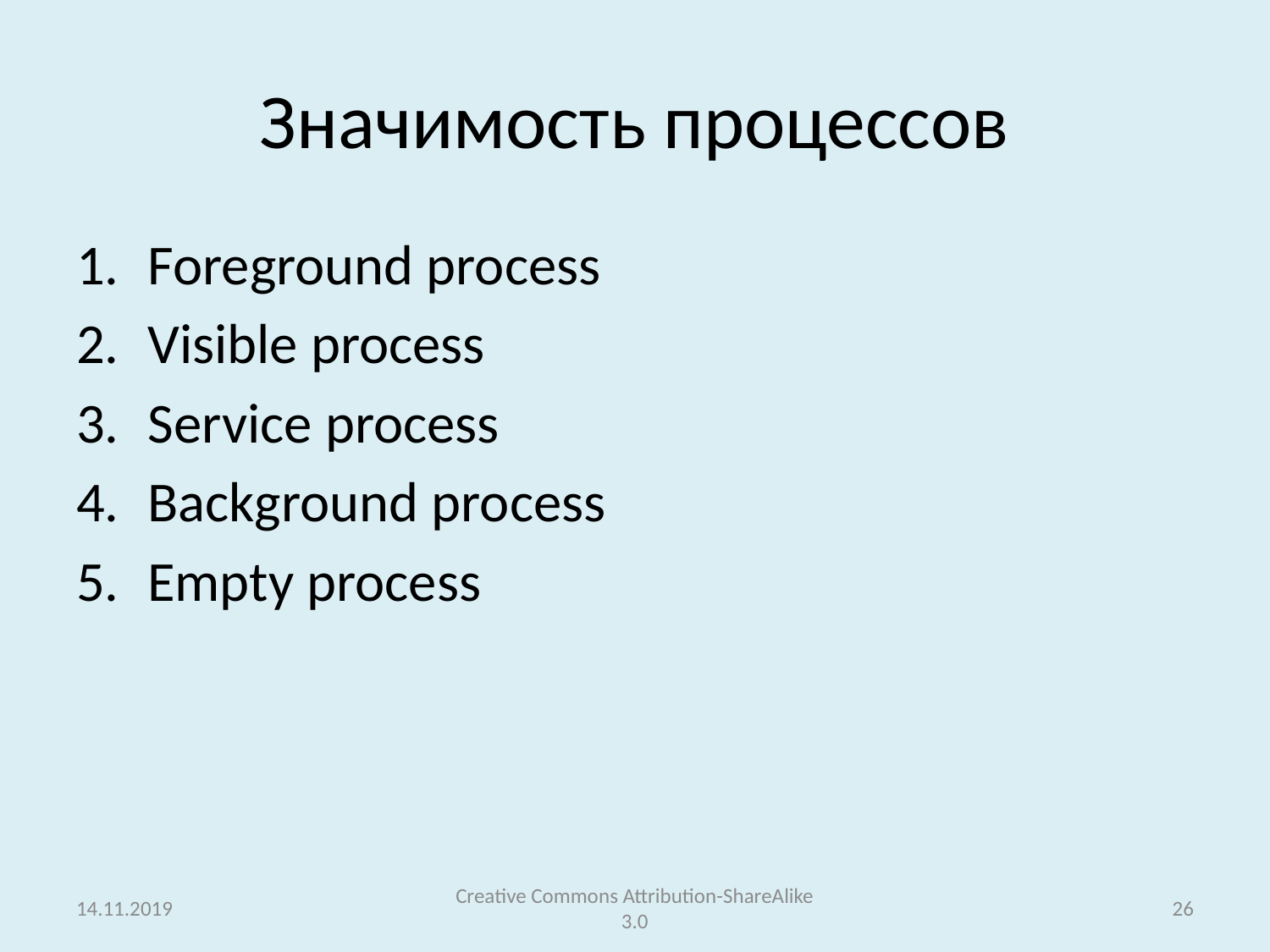

# Значимость процессов
Foreground process
Visible process
Service process
Background process
Empty process
14.11.2019
Creative Commons Attribution-ShareAlike 3.0
26